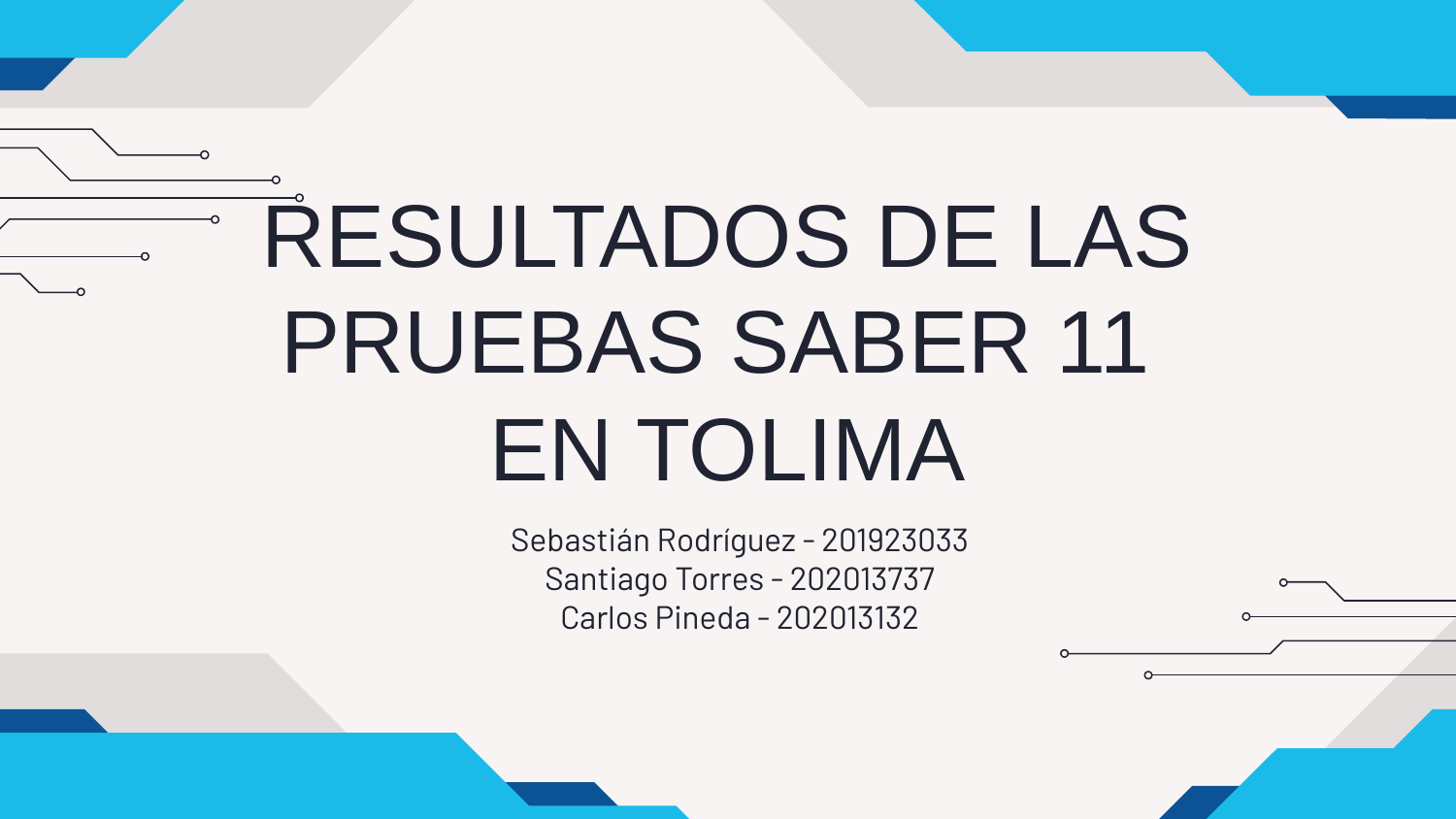

# RESULTADOS DE LAS PRUEBAS SABER 11 EN TOLIMA
Sebastián Rodríguez - 201923033
Santiago Torres - 202013737
Carlos Pineda - 202013132